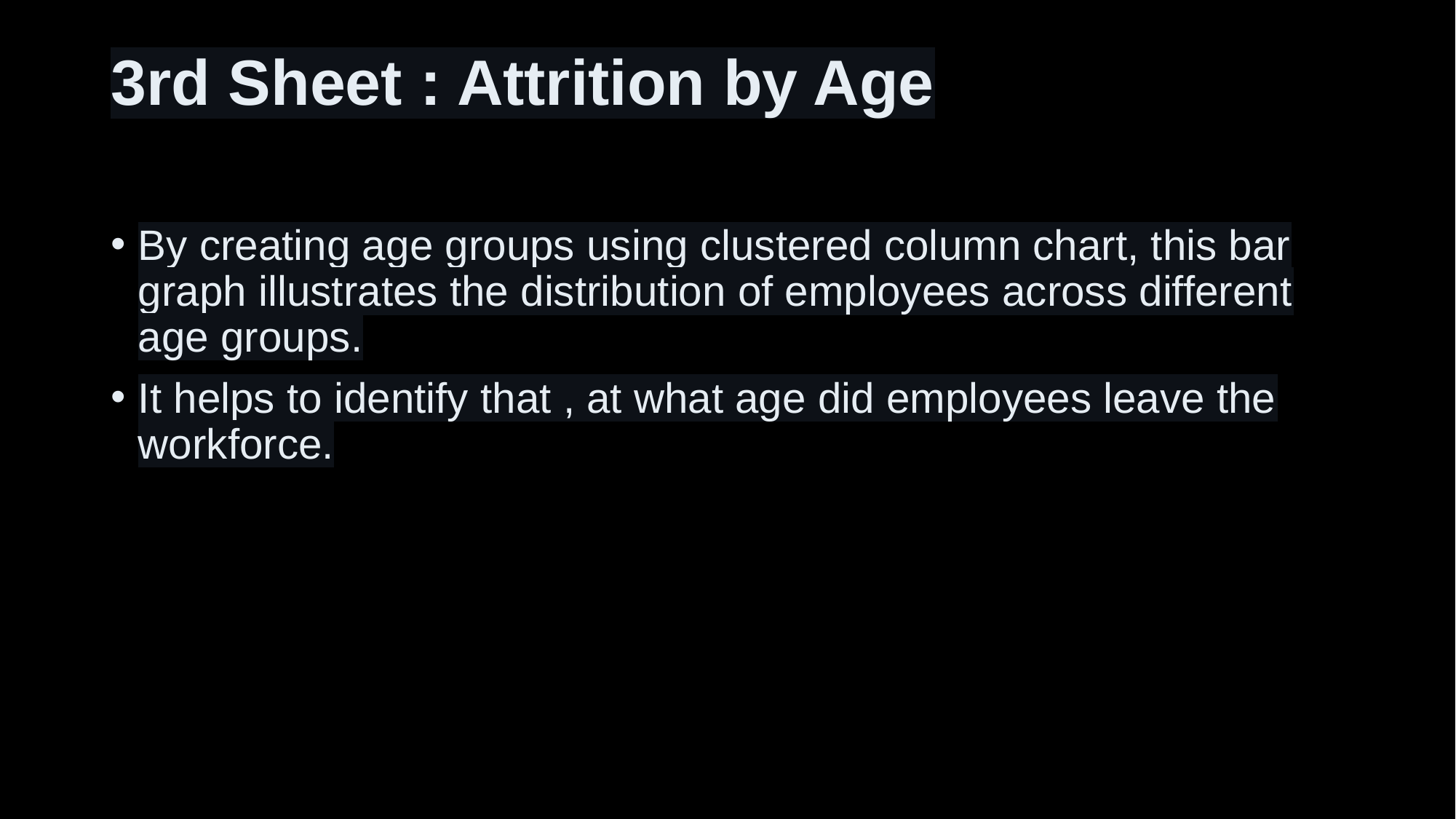

# 3rd Sheet : Attrition by Age
By creating age groups using clustered column chart, this bar graph illustrates the distribution of employees across different age groups.
It helps to identify that , at what age did employees leave the workforce.